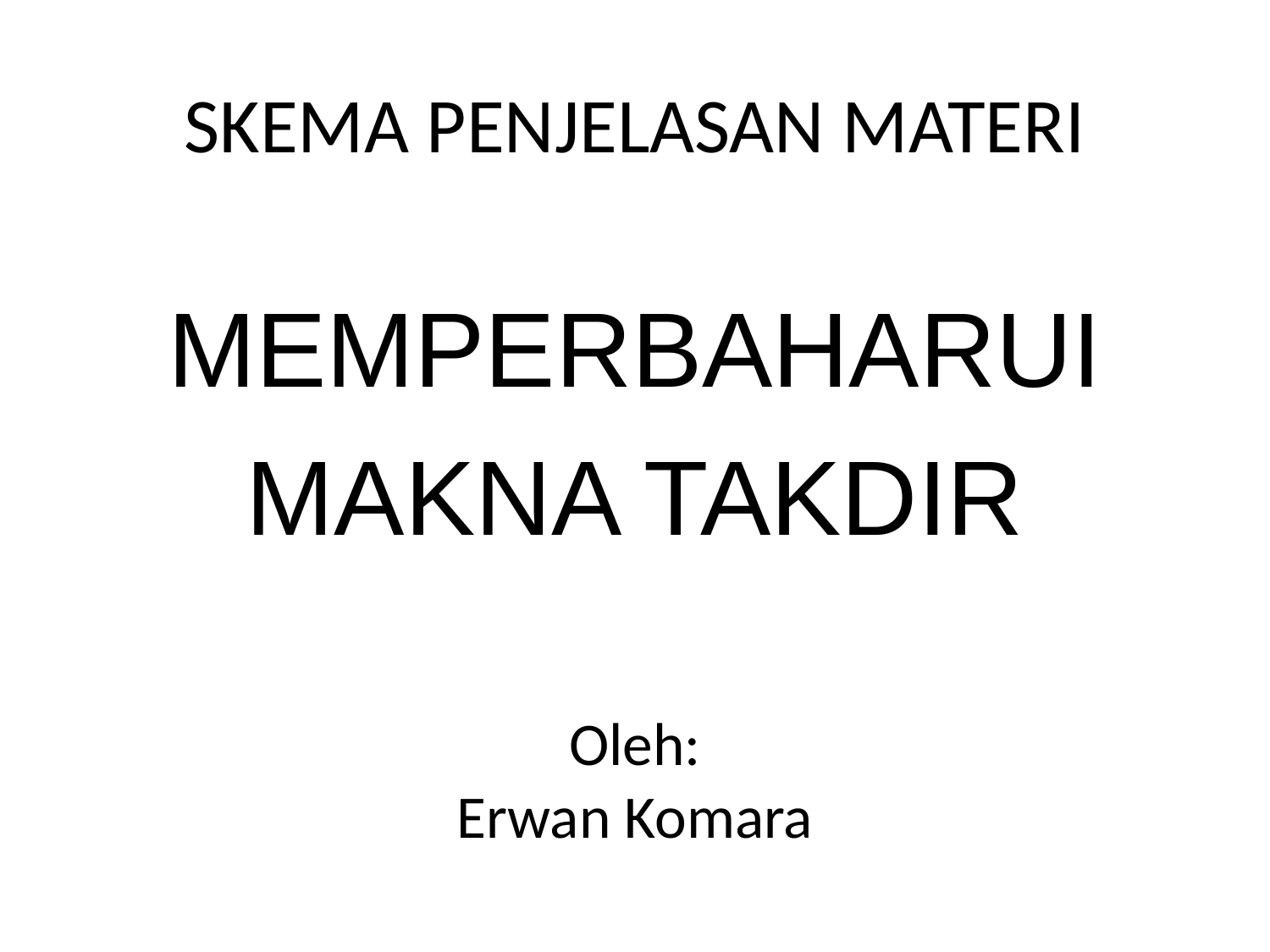

# SKEMA PENJELASAN MATERI
MEMPERBAHARUI
MAKNA TAKDIR
Oleh:
Erwan Komara